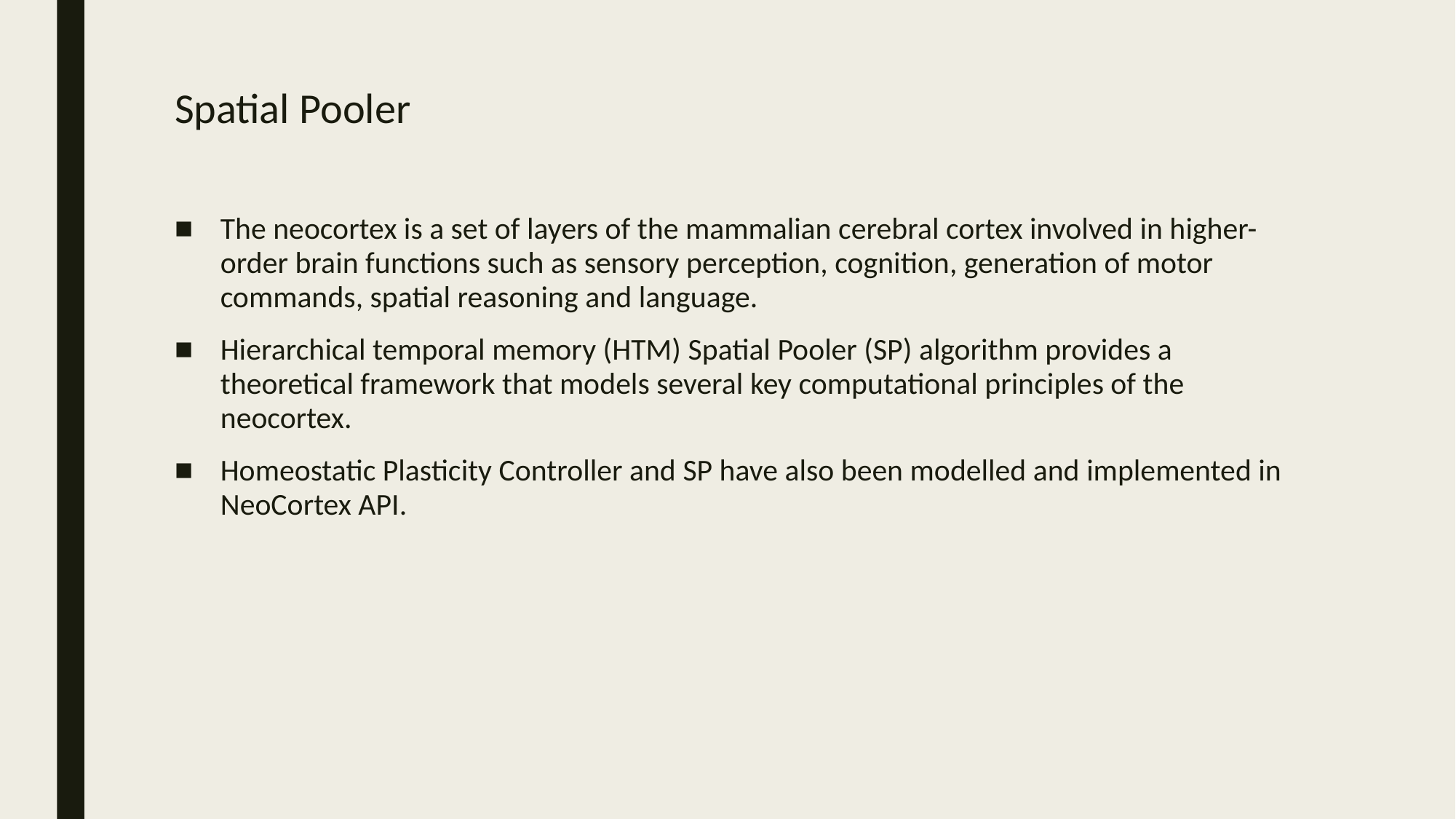

# Spatial Pooler

The neocortex is a set of layers of the mammalian cerebral cortex involved in higher-order brain functions such as sensory perception, cognition, generation of motor commands, spatial reasoning and language.
Hierarchical temporal memory (HTM) Spatial Pooler (SP) algorithm provides a theoretical framework that models several key computational principles of the neocortex.
Homeostatic Plasticity Controller and SP have also been modelled and implemented in NeoCortex API.